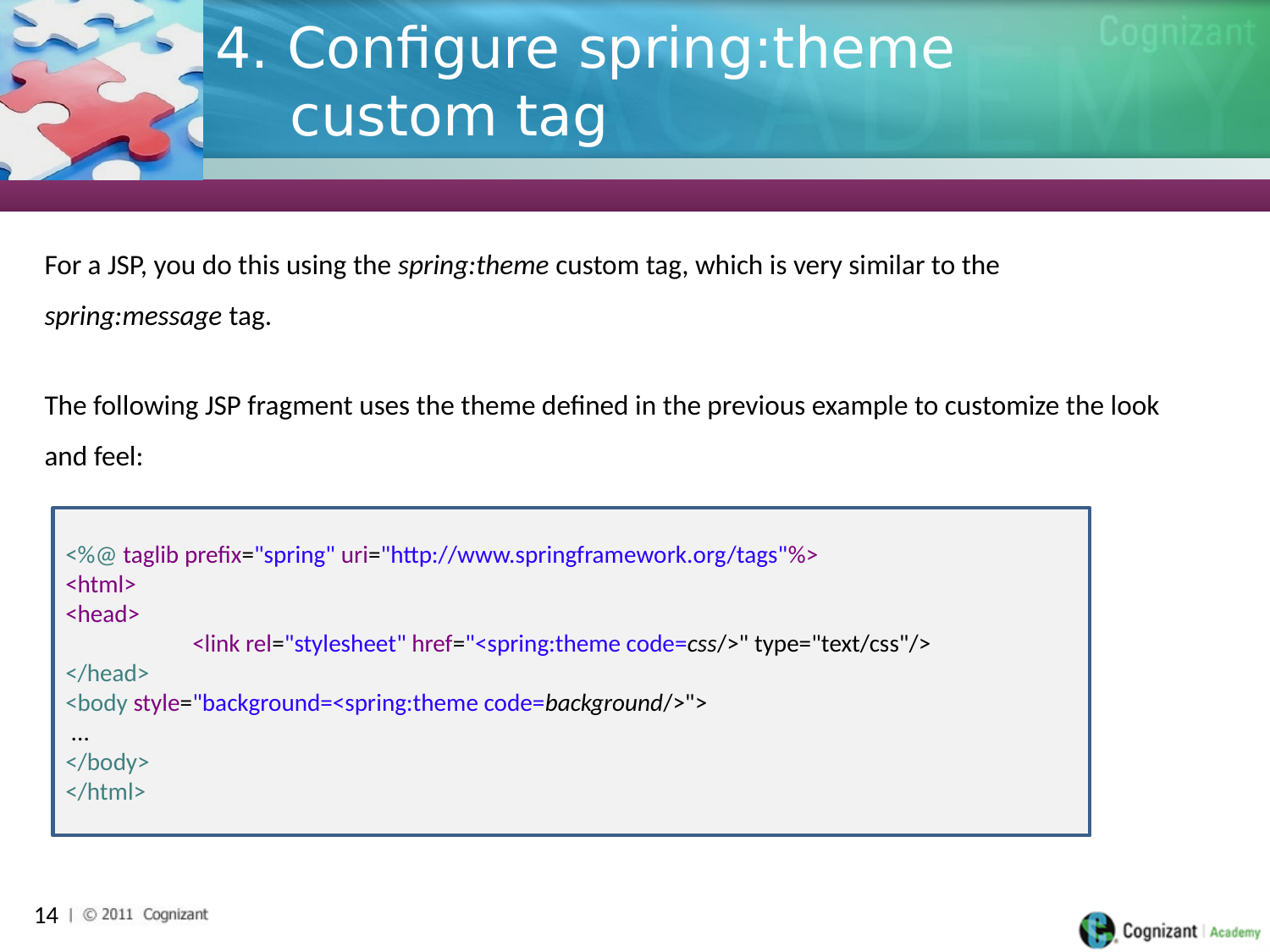

# 4. Configure spring:theme custom tag
For a JSP, you do this using the spring:theme custom tag, which is very similar to the 
spring:message tag.
The following JSP fragment uses the theme defined in the previous example to customize the look and feel:
<%@ taglib prefix="spring" uri="http://www.springframework.org/tags"%>
<html>
<head>
	<link rel="stylesheet" href="<spring:theme code=css/>" type="text/css"/>
</head>
<body style="background=<spring:theme code=background/>">
 ...
</body>
</html>
14